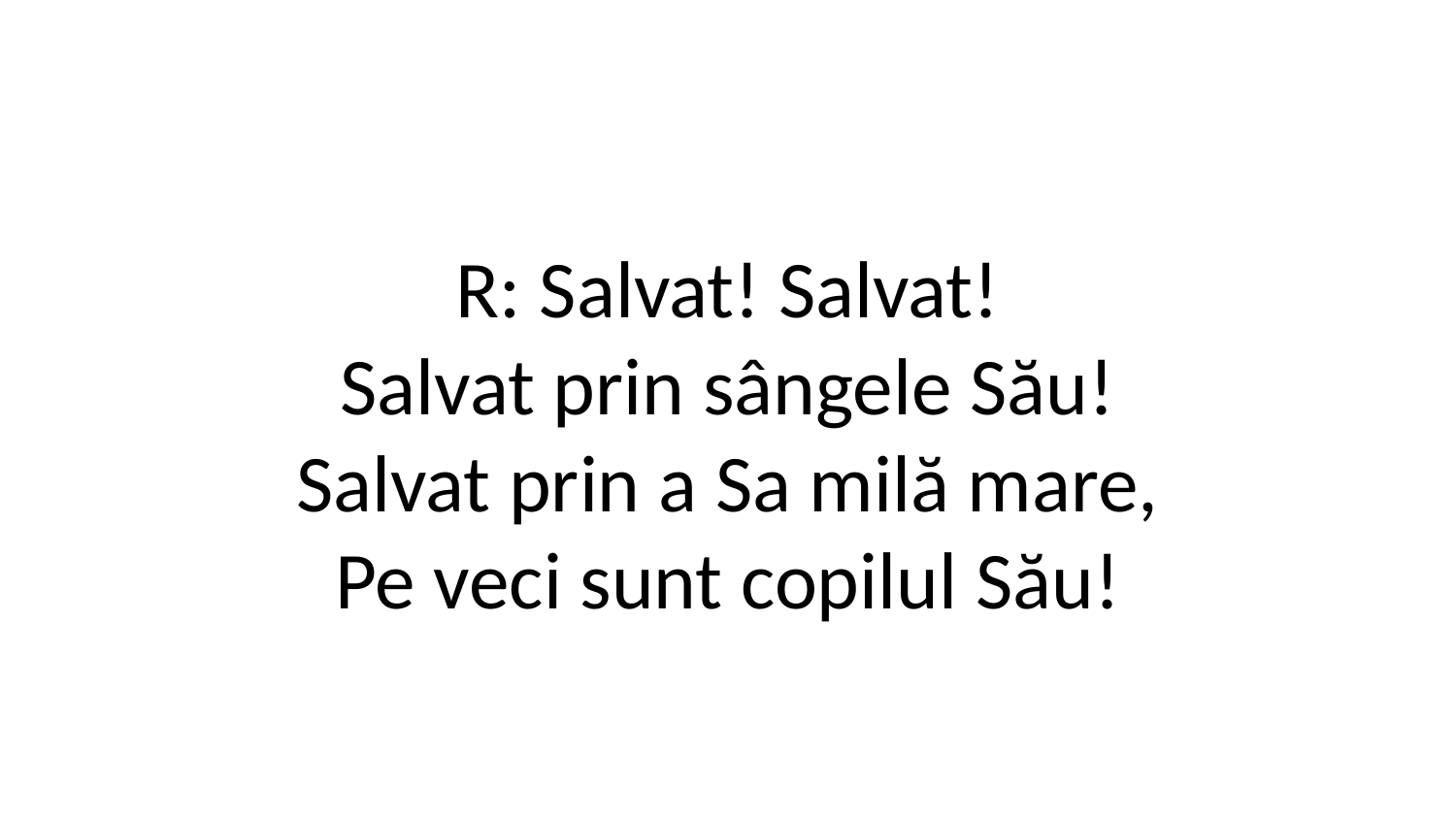

R: Salvat! Salvat!
Salvat prin sângele Său!
Salvat prin a Sa milă mare,
Pe veci sunt copilul Său!